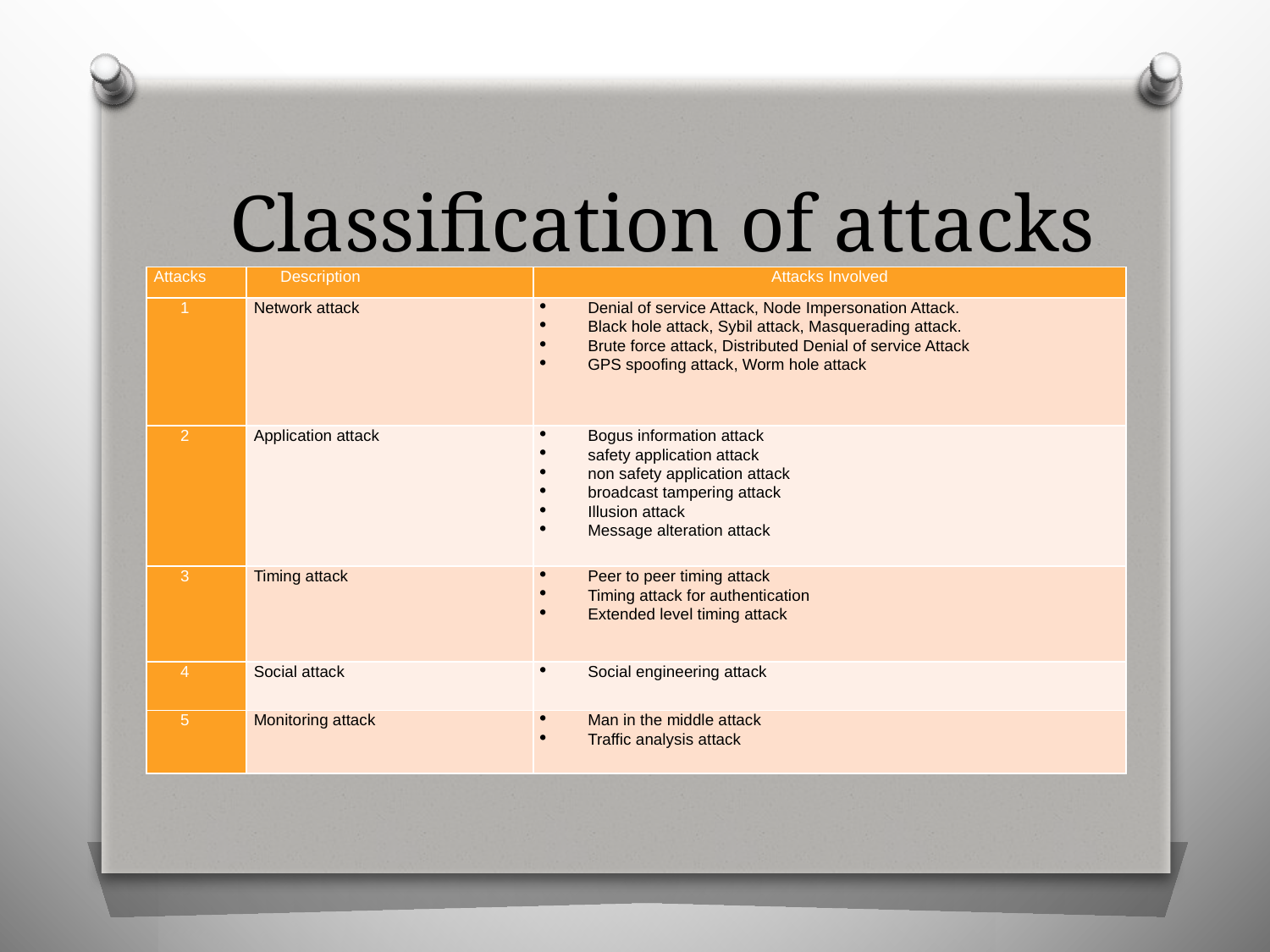

# Classification of attacks
| Attacks | Description | Attacks Involved |
| --- | --- | --- |
| 1 | Network attack | Denial of service Attack, Node Impersonation Attack. Black hole attack, Sybil attack, Masquerading attack. Brute force attack, Distributed Denial of service Attack GPS spoofing attack, Worm hole attack |
| 2 | Application attack | Bogus information attack safety application attack non safety application attack broadcast tampering attack Illusion attack Message alteration attack |
| 3 | Timing attack | Peer to peer timing attack Timing attack for authentication Extended level timing attack |
| 4 | Social attack | Social engineering attack |
| 5 | Monitoring attack | Man in the middle attack Traffic analysis attack |